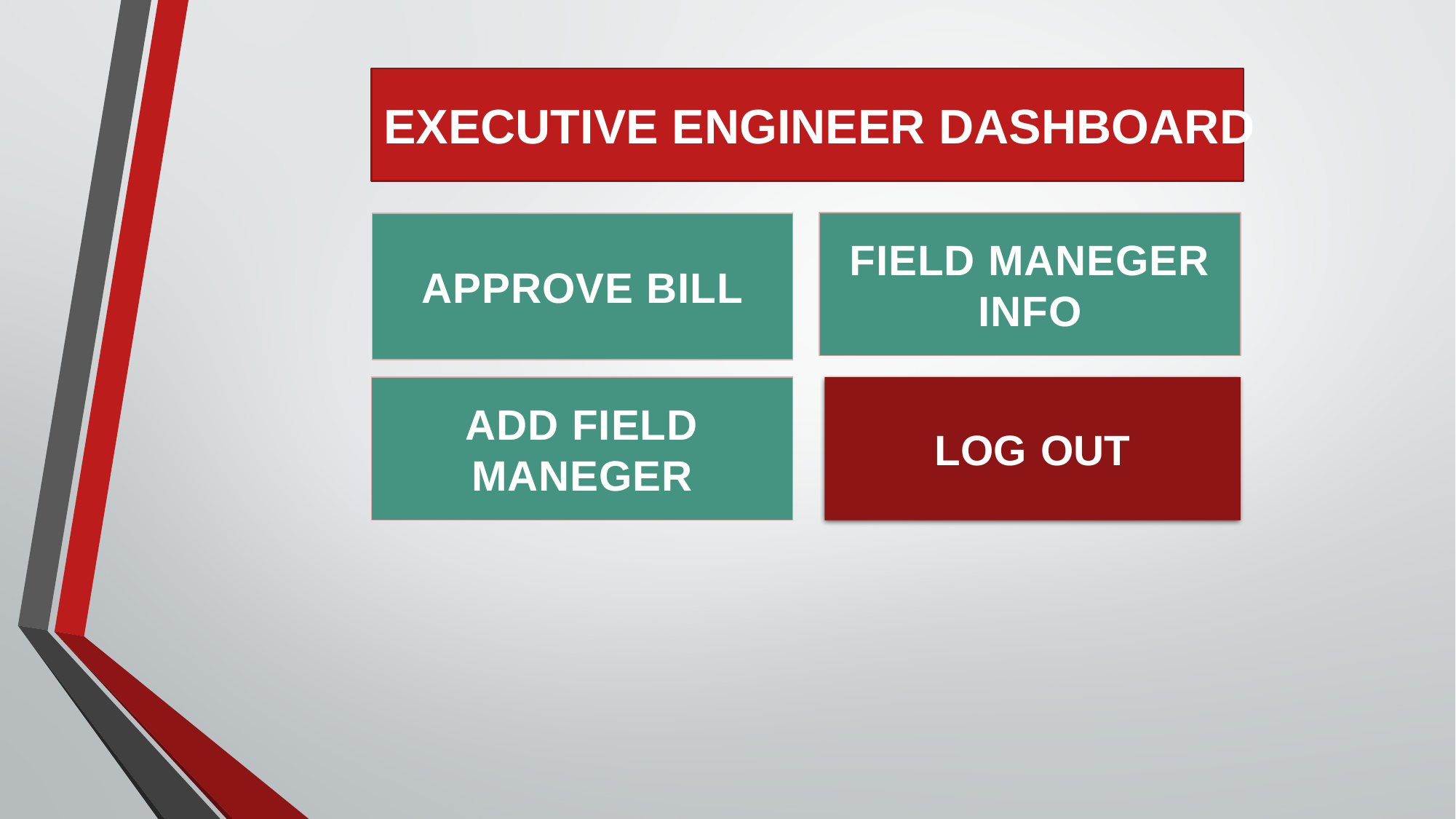

EXECUTIVE ENGINEER DASHBOARD
FIELD MANEGER INFO
APPROVE BILL
ADD FIELD MANEGER
LOG OUT